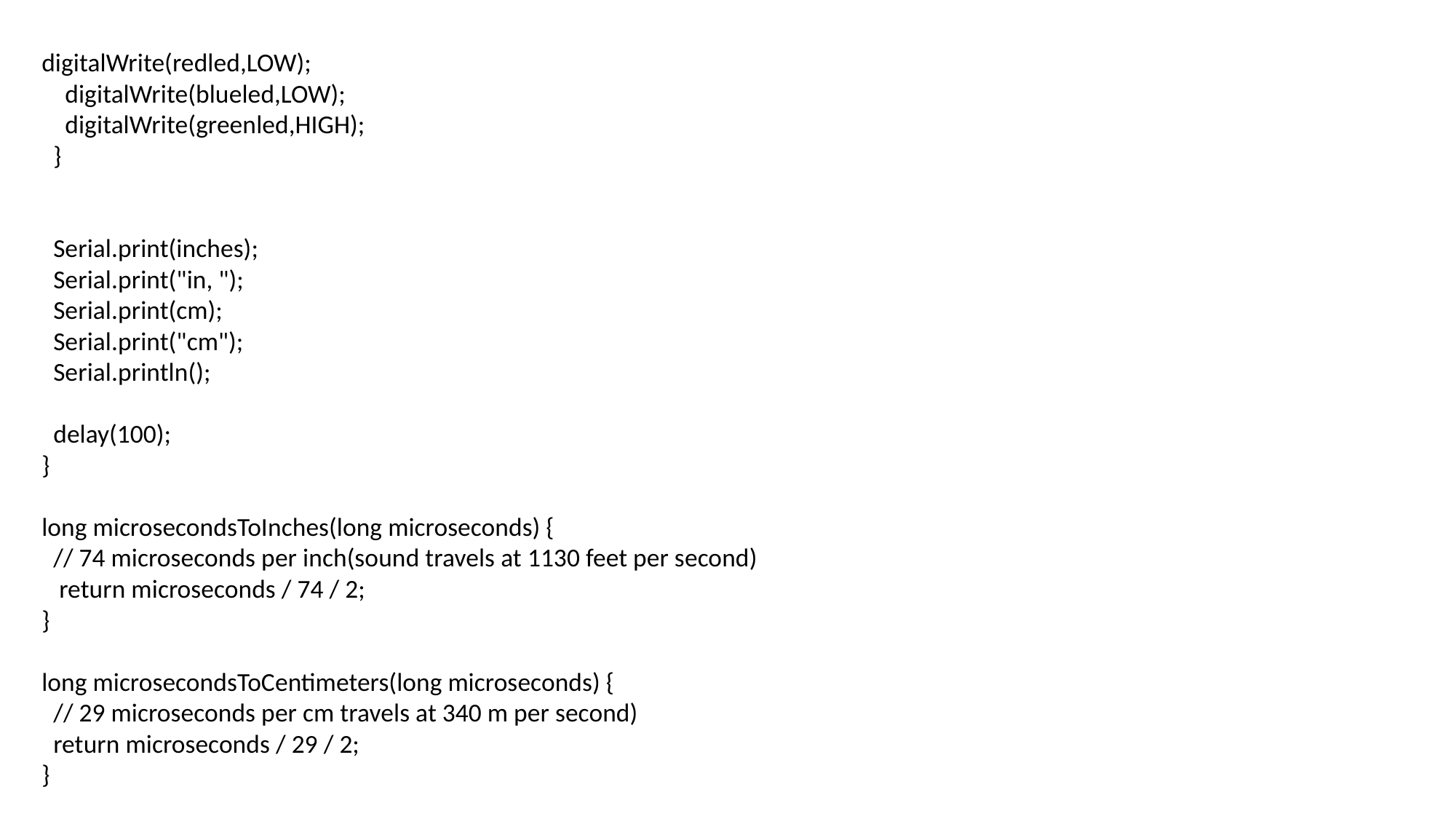

digitalWrite(redled,LOW);
    digitalWrite(blueled,LOW);
    digitalWrite(greenled,HIGH);
  }

  Serial.print(inches);
  Serial.print("in, ");
  Serial.print(cm);
  Serial.print("cm");
  Serial.println();

  delay(100);
}

long microsecondsToInches(long microseconds) {
  // 74 microseconds per inch(sound travels at 1130 feet per second)
   return microseconds / 74 / 2;
}

long microsecondsToCentimeters(long microseconds) {
  // 29 microseconds per cm travels at 340 m per second)
  return microseconds / 29 / 2;
}